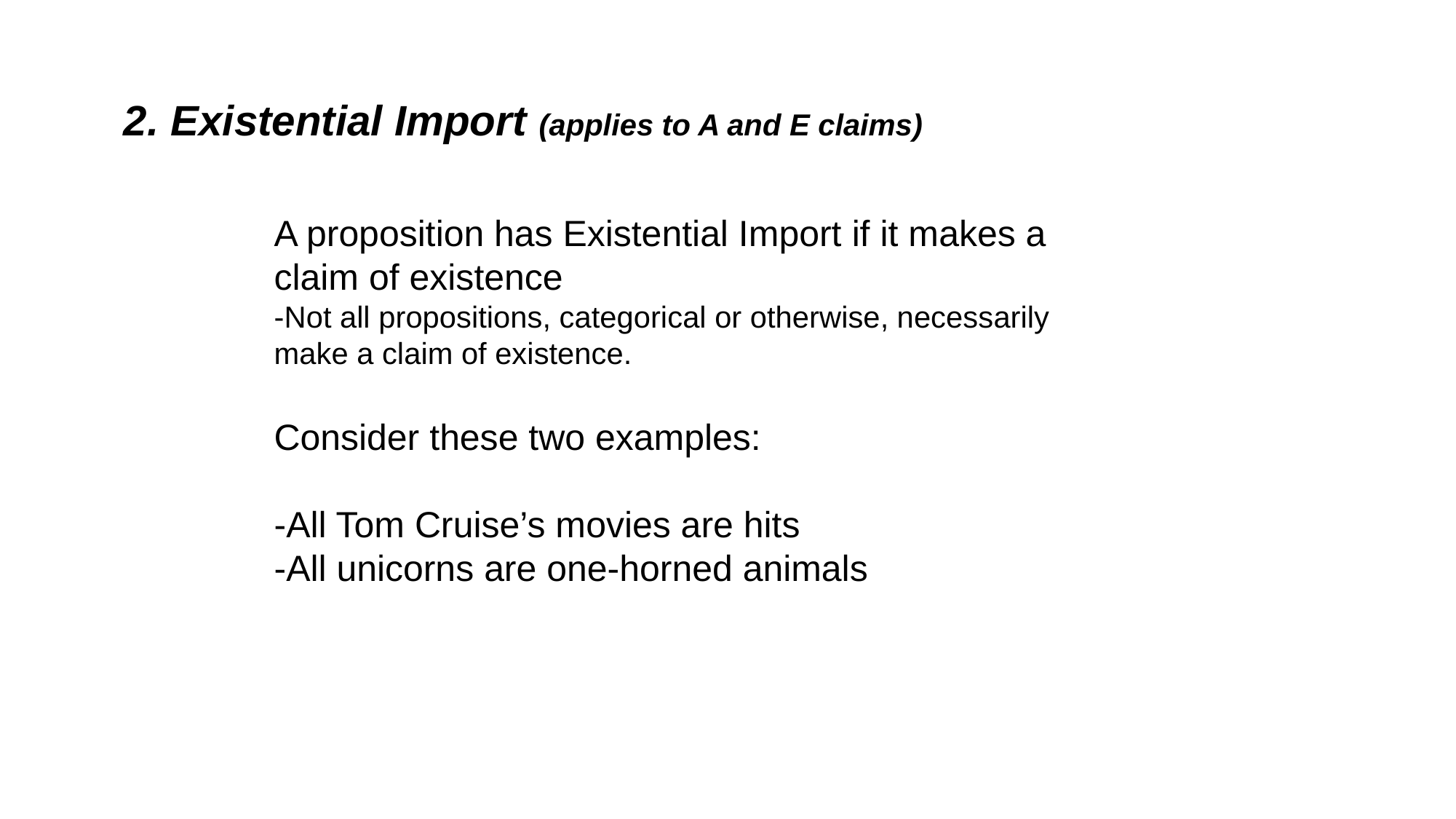

2. Existential Import (applies to A and E claims)
A proposition has Existential Import if it makes a claim of existence
-Not all propositions, categorical or otherwise, necessarily make a claim of existence.

Consider these two examples:

-All Tom Cruise’s movies are hits
-All unicorns are one-horned animals